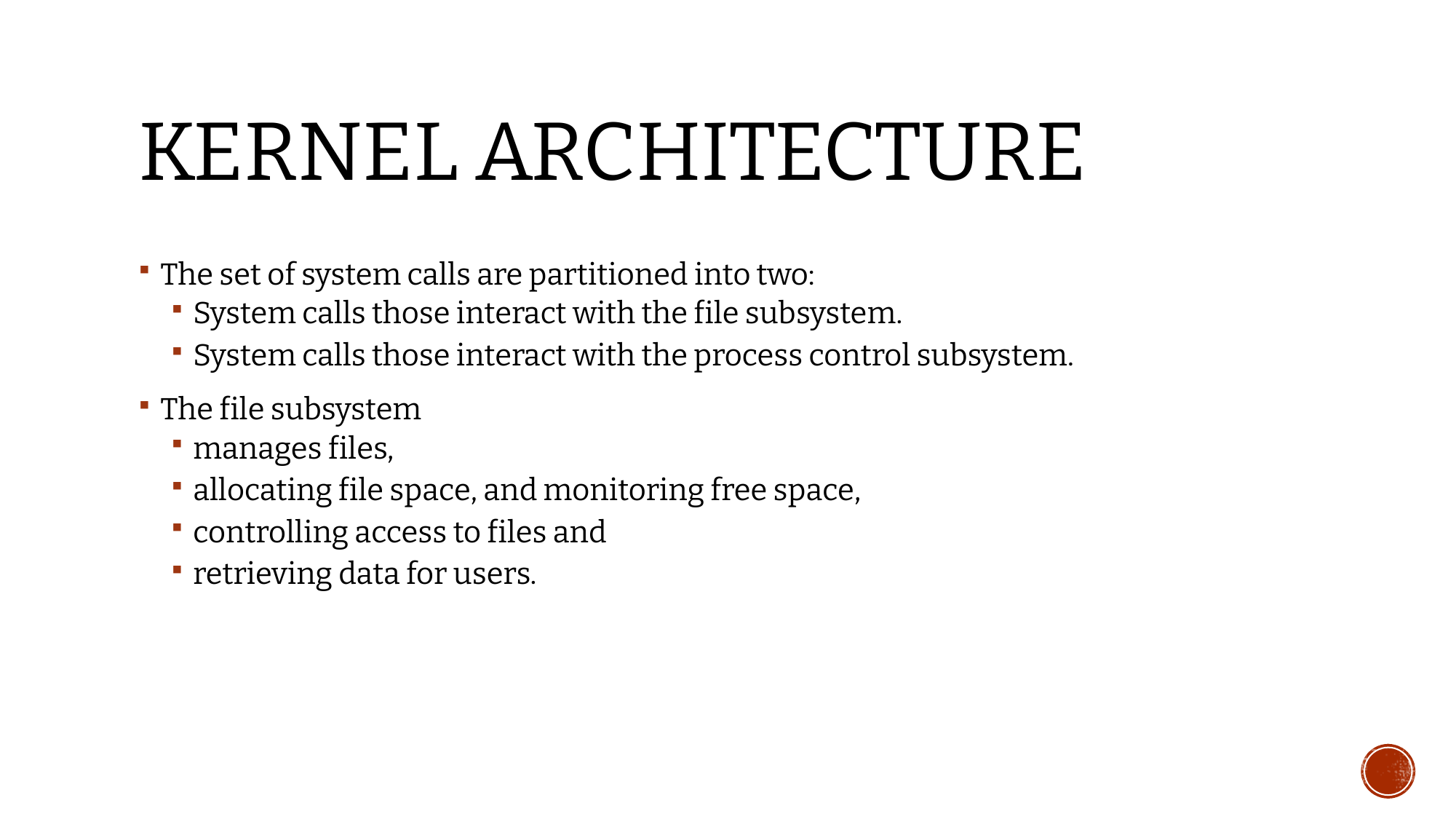

# Kernel Architecture
The set of system calls are partitioned into two:
System calls those interact with the file subsystem.
System calls those interact with the process control subsystem.
The file subsystem
manages files,
allocating file space, and monitoring free space,
controlling access to files and
retrieving data for users.